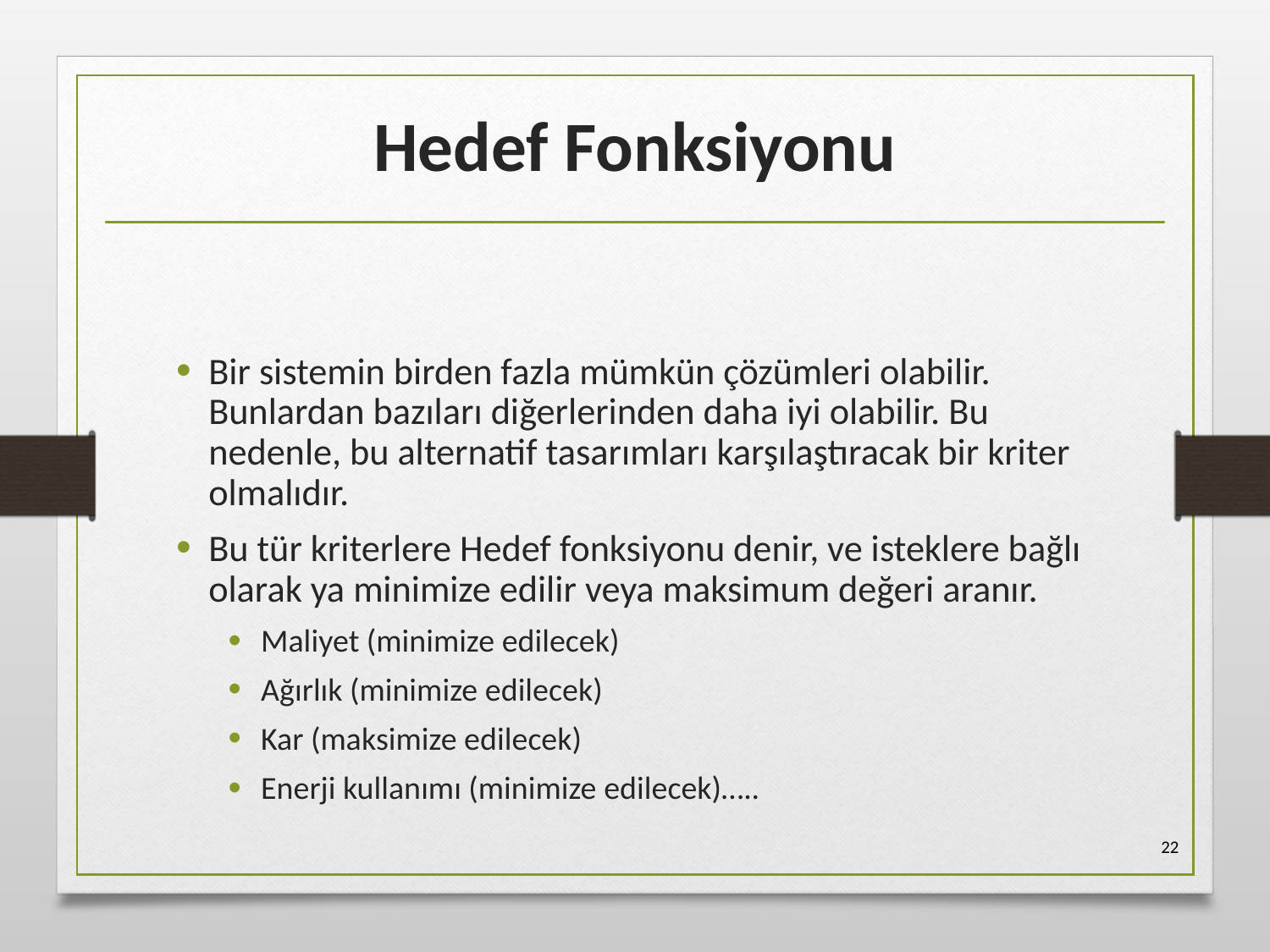

# Hedef Fonksiyonu
Bir sistemin birden fazla mümkün çözümleri olabilir. Bunlardan bazıları diğerlerinden daha iyi olabilir. Bu nedenle, bu alternatif tasarımları karşılaştıracak bir kriter olmalıdır.
Bu tür kriterlere Hedef fonksiyonu denir, ve isteklere bağlı olarak ya minimize edilir veya maksimum değeri aranır.
Maliyet (minimize edilecek)
Ağırlık (minimize edilecek)
Kar (maksimize edilecek)
Enerji kullanımı (minimize edilecek)…..

22